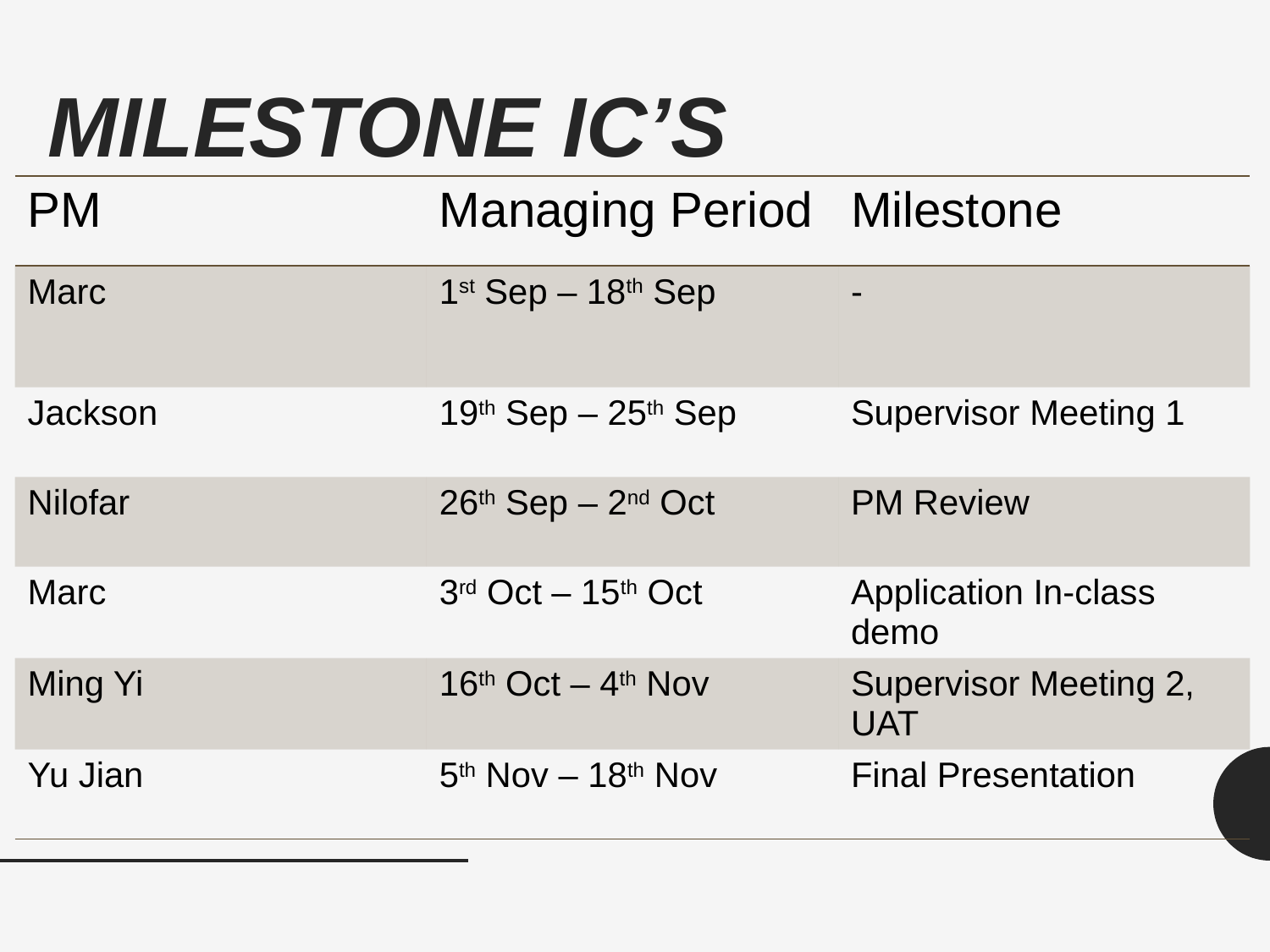

# MILESTONE IC’S
| PM | Managing Period | Milestone |
| --- | --- | --- |
| Marc | 1st Sep – 18th Sep | - |
| Jackson | 19th Sep – 25th Sep | Supervisor Meeting 1 |
| Nilofar | 26th Sep – 2nd Oct | PM Review |
| Marc | 3rd Oct – 15th Oct | Application In-class demo |
| Ming Yi | 16th Oct – 4th Nov | Supervisor Meeting 2, UAT |
| Yu Jian | 5th Nov – 18th Nov | Final Presentation |